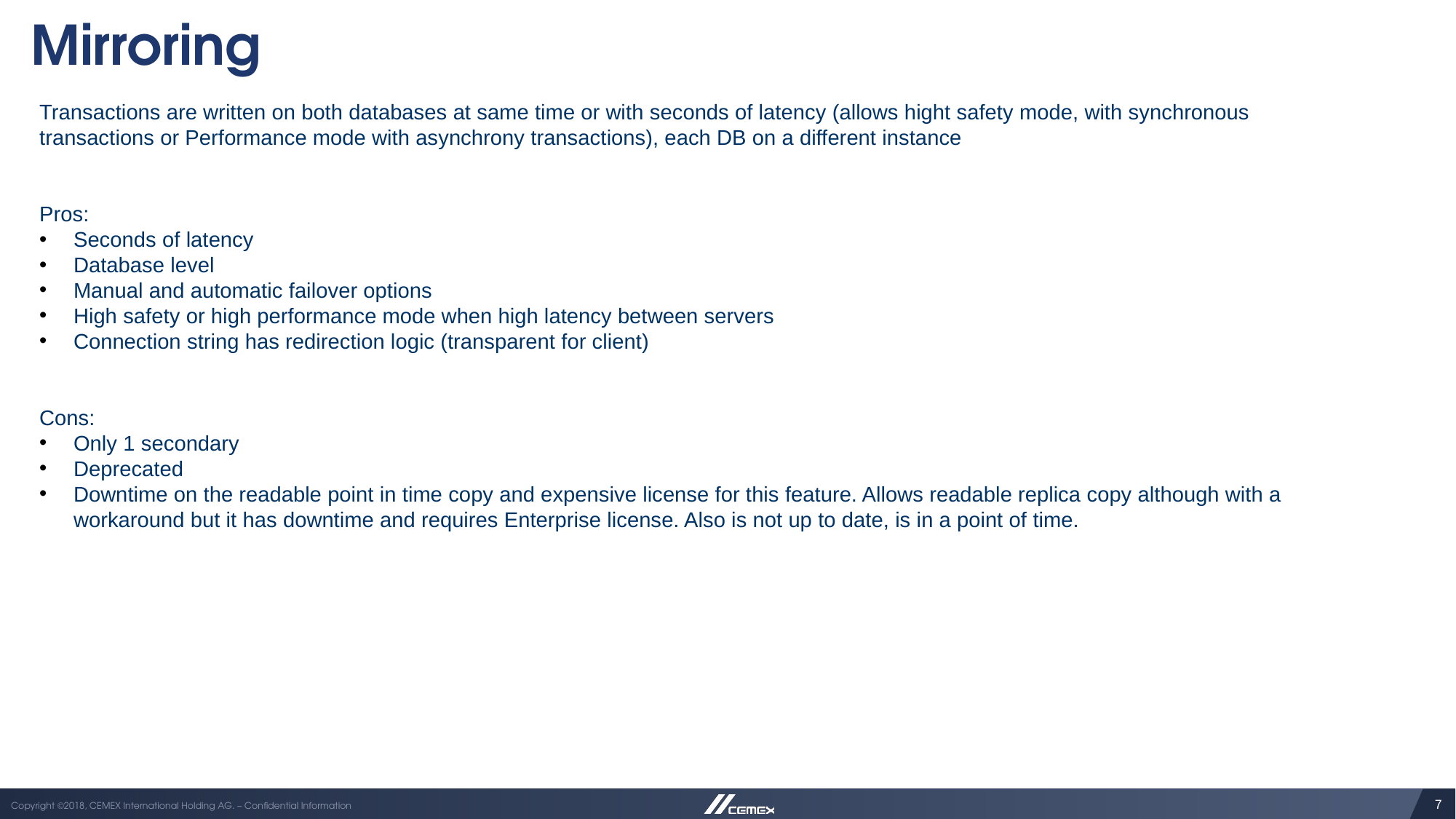

Mirroring
Transactions are written on both databases at same time or with seconds of latency (allows hight safety mode, with synchronous transactions or Performance mode with asynchrony transactions), each DB on a different instance

Pros:
Seconds of latency
Database level
Manual and automatic failover options
High safety or high performance mode when high latency between servers
Connection string has redirection logic (transparent for client)

Cons:
Only 1 secondary
Deprecated
Downtime on the readable point in time copy and expensive license for this feature. Allows readable replica copy although with a workaround but it has downtime and requires Enterprise license. Also is not up to date, is in a point of time.